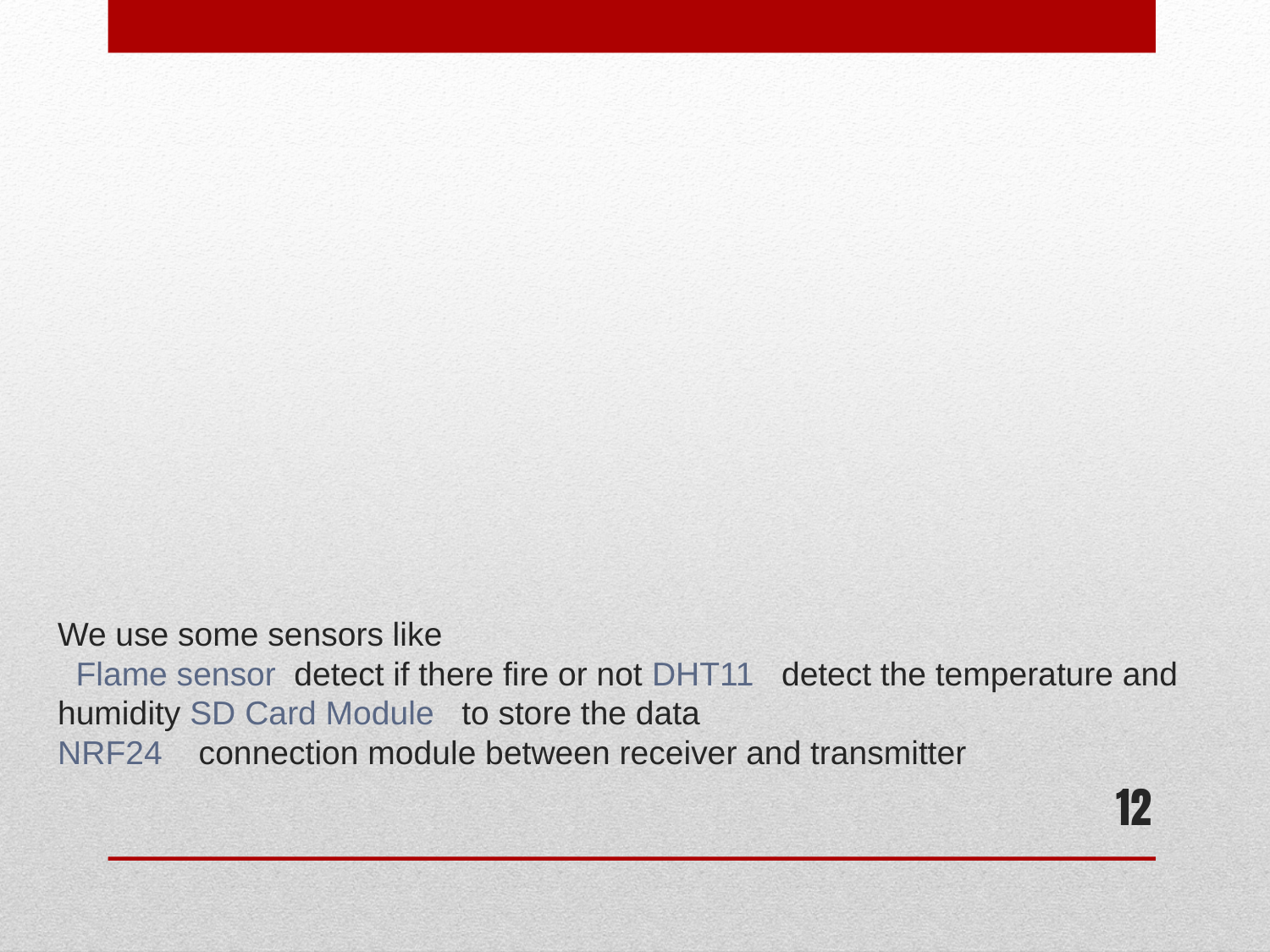

# We use some sensors like Flame sensor  detect if there fire or not DHT11   detect the temperature and humidity SD Card Module   to store the data NRF24    connection module between receiver and transmitter
12